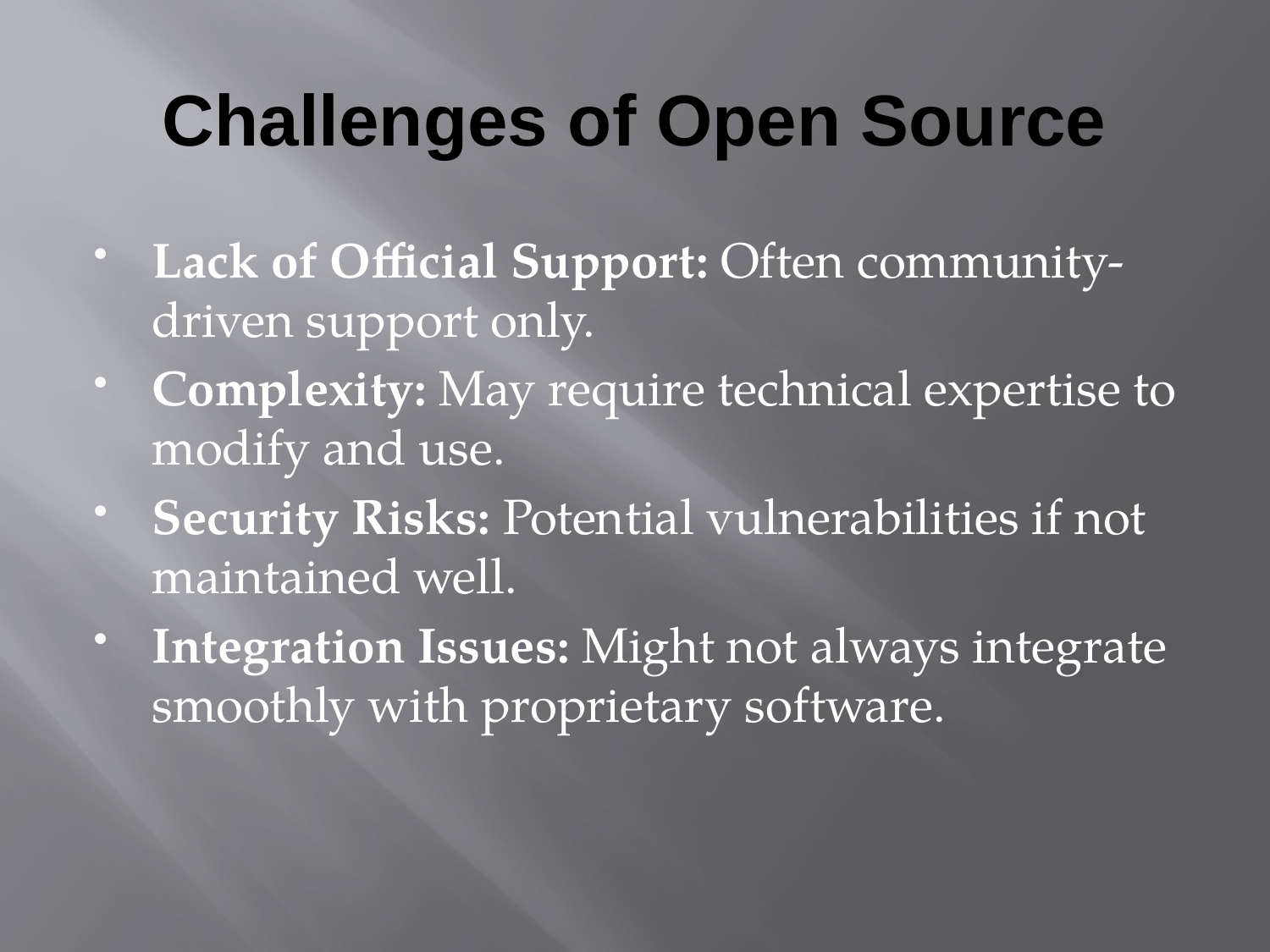

# Challenges of Open Source
Lack of Official Support: Often community-driven support only.
Complexity: May require technical expertise to modify and use.
Security Risks: Potential vulnerabilities if not maintained well.
Integration Issues: Might not always integrate smoothly with proprietary software.